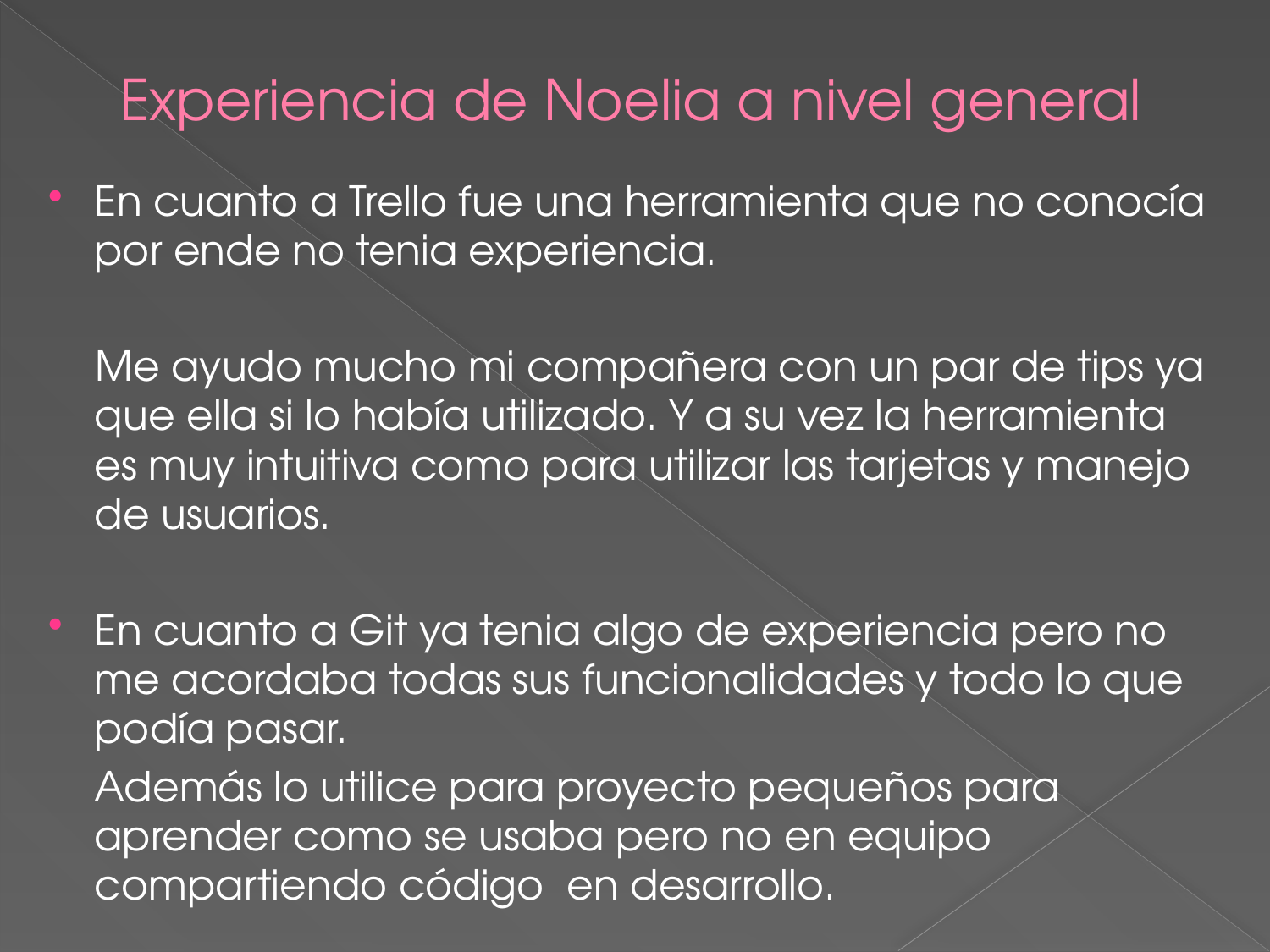

# Experiencia de Noelia a nivel general
En cuanto a Trello fue una herramienta que no conocía por ende no tenia experiencia.

    Me ayudo mucho mi compañera con un par de tips ya que ella si lo había utilizado. Y a su vez la herramienta es muy intuitiva como para utilizar las tarjetas y manejo de usuarios.

En cuanto a Git ya tenia algo de experiencia pero no me acordaba todas sus funcionalidades y todo lo que podía pasar.
	Además lo utilice para proyecto pequeños para aprender como se usaba pero no en equipo compartiendo código  en desarrollo.